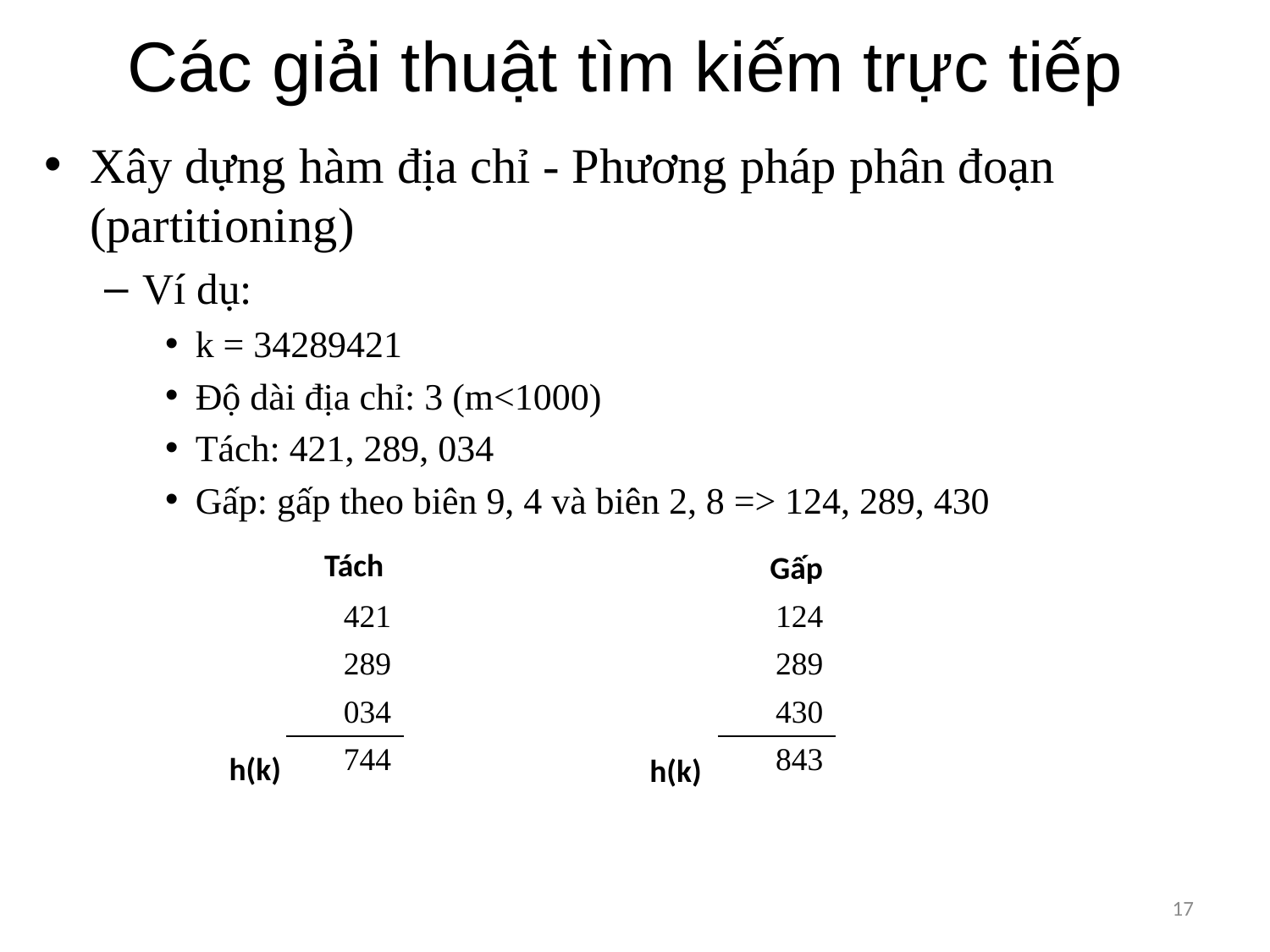

# Các giải thuật tìm kiếm trực tiếp
Xây dựng hàm địa chỉ - Phương pháp phân đoạn (partitioning)
Ví dụ:
k = 34289421
Độ dài địa chỉ: 3 (m<1000)
Tách: 421, 289, 034
Gấp: gấp theo biên 9, 4 và biên 2, 8 => 124, 289, 430
Tách
Gấp
| 421 |
| --- |
| 289 |
| 034 |
| 744 |
| 124 |
| --- |
| 289 |
| 430 |
| 843 |
h(k)
h(k)
17